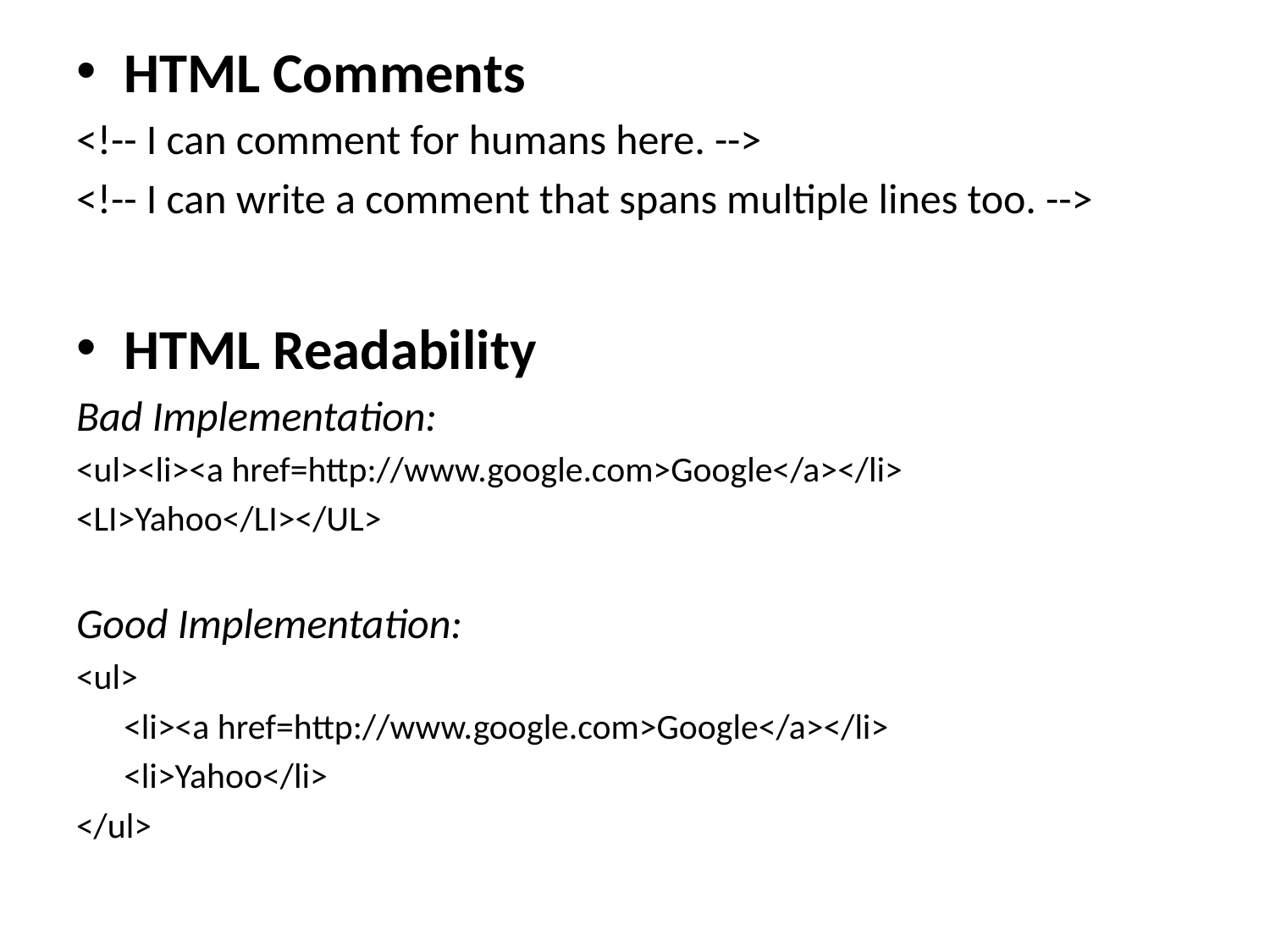

HTML Comments
<!-- I can comment for humans here. -->
<!-- I can write a comment that spans multiple lines too. -->

HTML Readability
Bad Implementation:
<ul><li><a href=http://www.google.com>Google</a></li>
<LI>Yahoo</LI></UL>

Good Implementation:
<ul>
	<li><a href=http://www.google.com>Google</a></li>
	<li>Yahoo</li>
</ul>